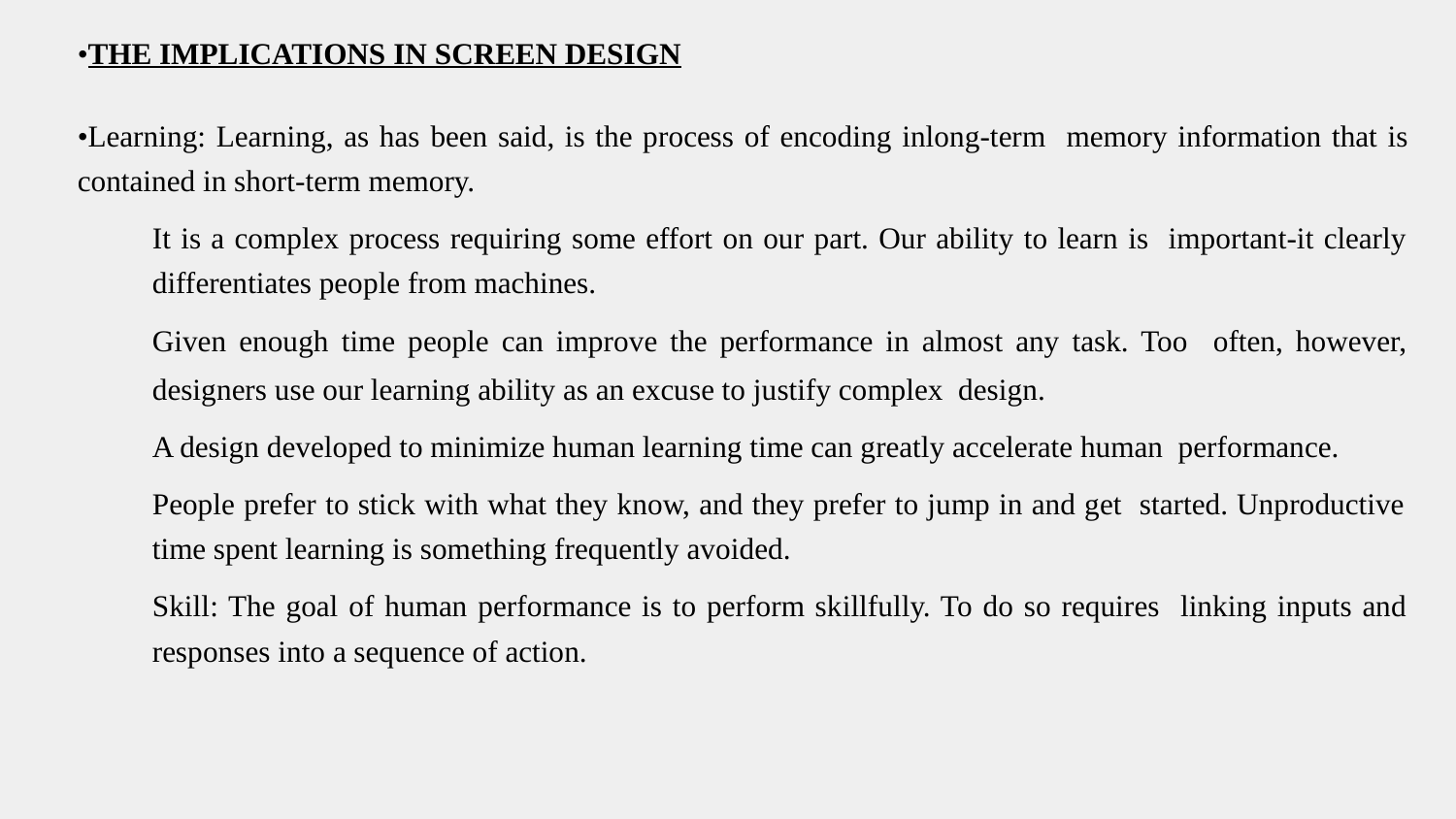

•THE IMPLICATIONS IN SCREEN DESIGN

•Learning: Learning, as has been said, is the process of encoding inlong-term  memory information that is contained in short-term memory.
It is a complex process requiring some effort on our part. Our ability to learn is  important-it clearly differentiates people from machines.
Given enough time people can improve the performance in almost any task. Too  often, however, designers use our learning ability as an excuse to justify complex  design.
A design developed to minimize human learning time can greatly accelerate human  performance.
People prefer to stick with what they know, and they prefer to jump in and get  started. Unproductive time spent learning is something frequently avoided.
Skill: The goal of human performance is to perform skillfully. To do so requires  linking inputs and responses into a sequence of action.